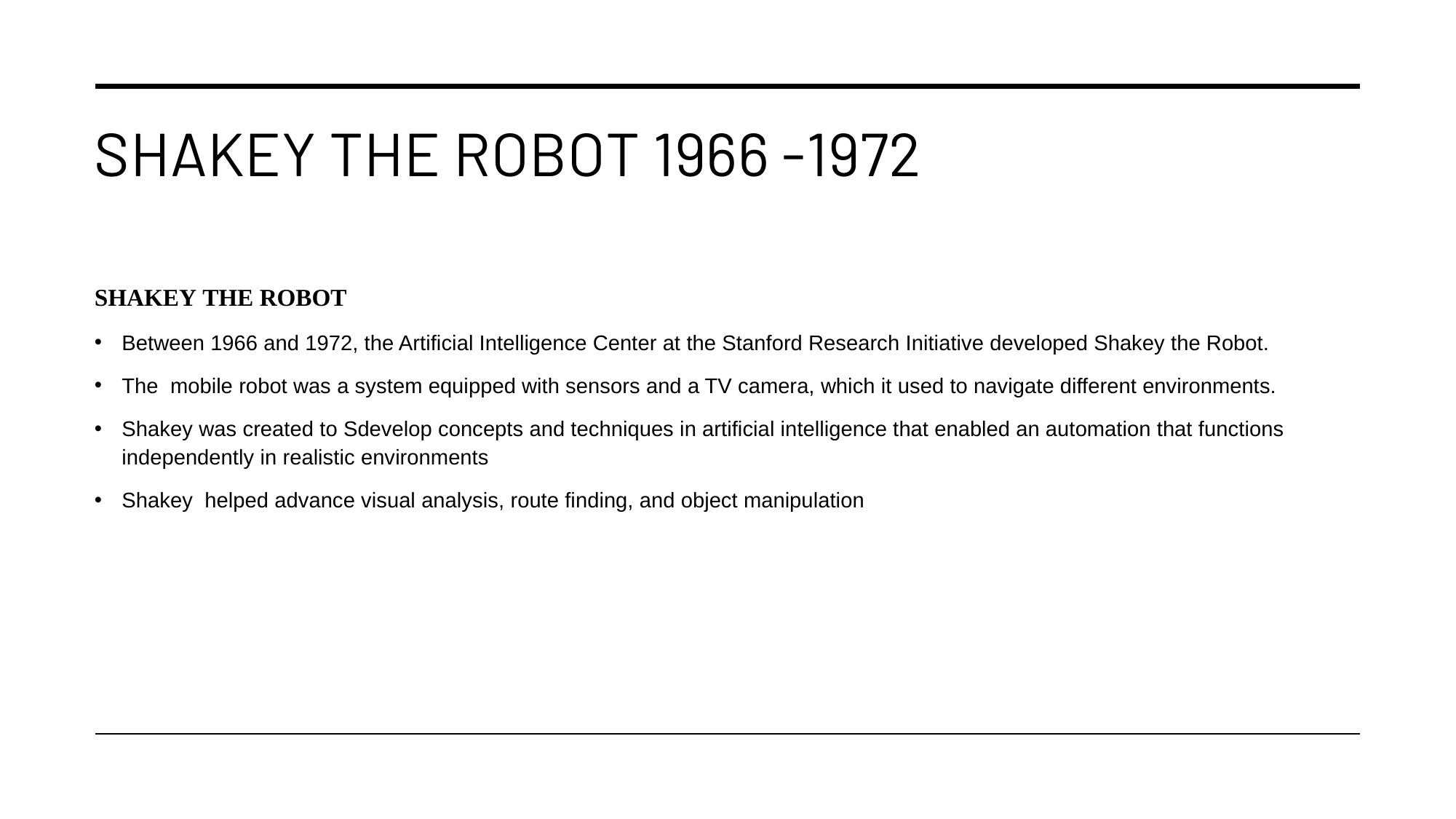

# Shakey the Robot 1966 -1972
Shakey the Robot
Between 1966 and 1972, the Artificial Intelligence Center at the Stanford Research Initiative developed Shakey the Robot.
The  mobile robot was a system equipped with sensors and a TV camera, which it used to navigate different environments.
Shakey was created to Sdevelop concepts and techniques in artificial intelligence that enabled an automation that functions independently in realistic environments
Shakey  helped advance visual analysis, route finding, and object manipulation